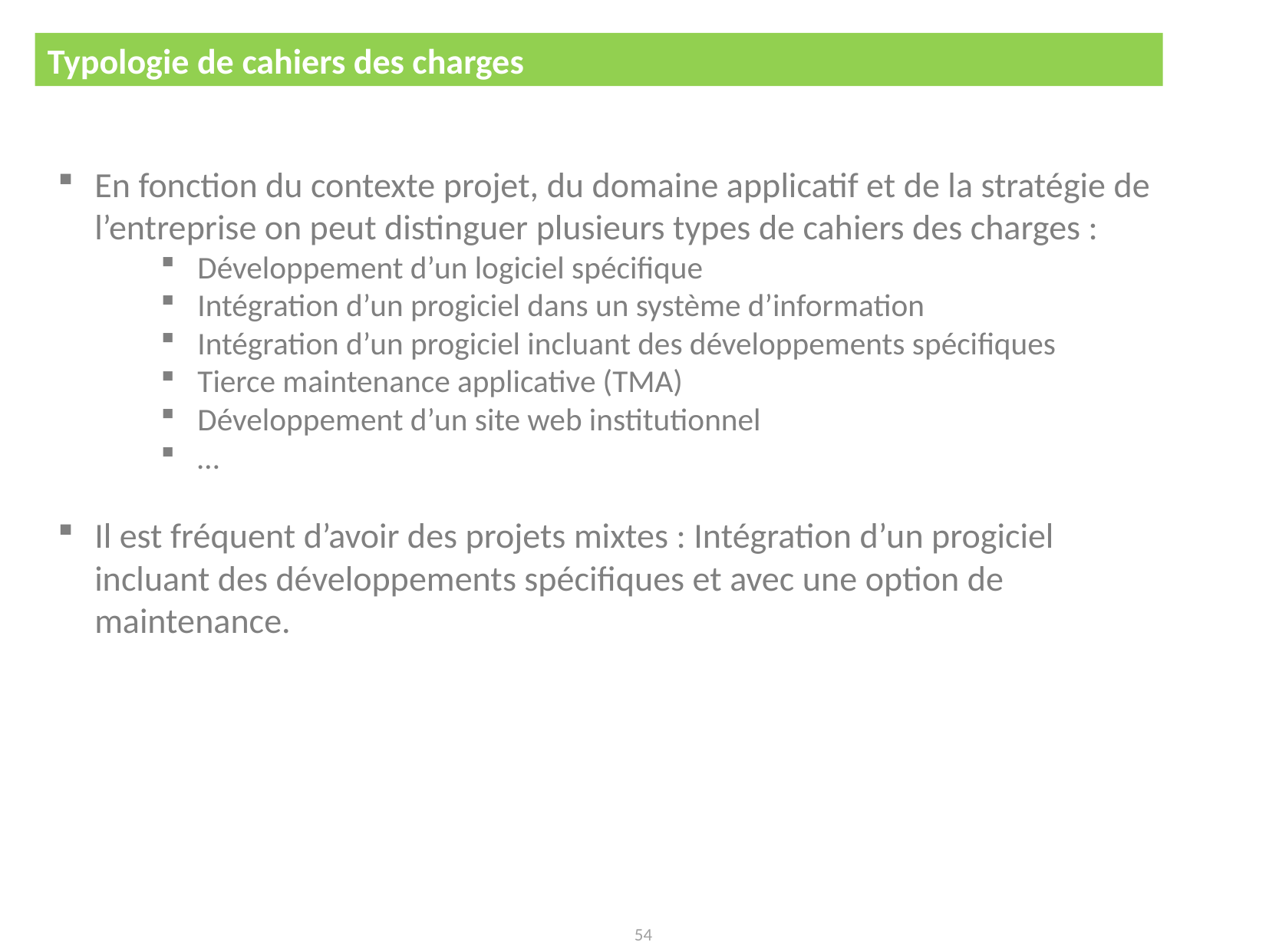

Typologie de cahiers des charges
Cahier des charges : objectifs et typologie
En fonction du contexte projet, du domaine applicatif et de la stratégie de l’entreprise on peut distinguer plusieurs types de cahiers des charges :
Développement d’un logiciel spécifique
Intégration d’un progiciel dans un système d’information
Intégration d’un progiciel incluant des développements spécifiques
Tierce maintenance applicative (TMA)
Développement d’un site web institutionnel
…

Il est fréquent d’avoir des projets mixtes : Intégration d’un progiciel incluant des développements spécifiques et avec une option de maintenance.

54